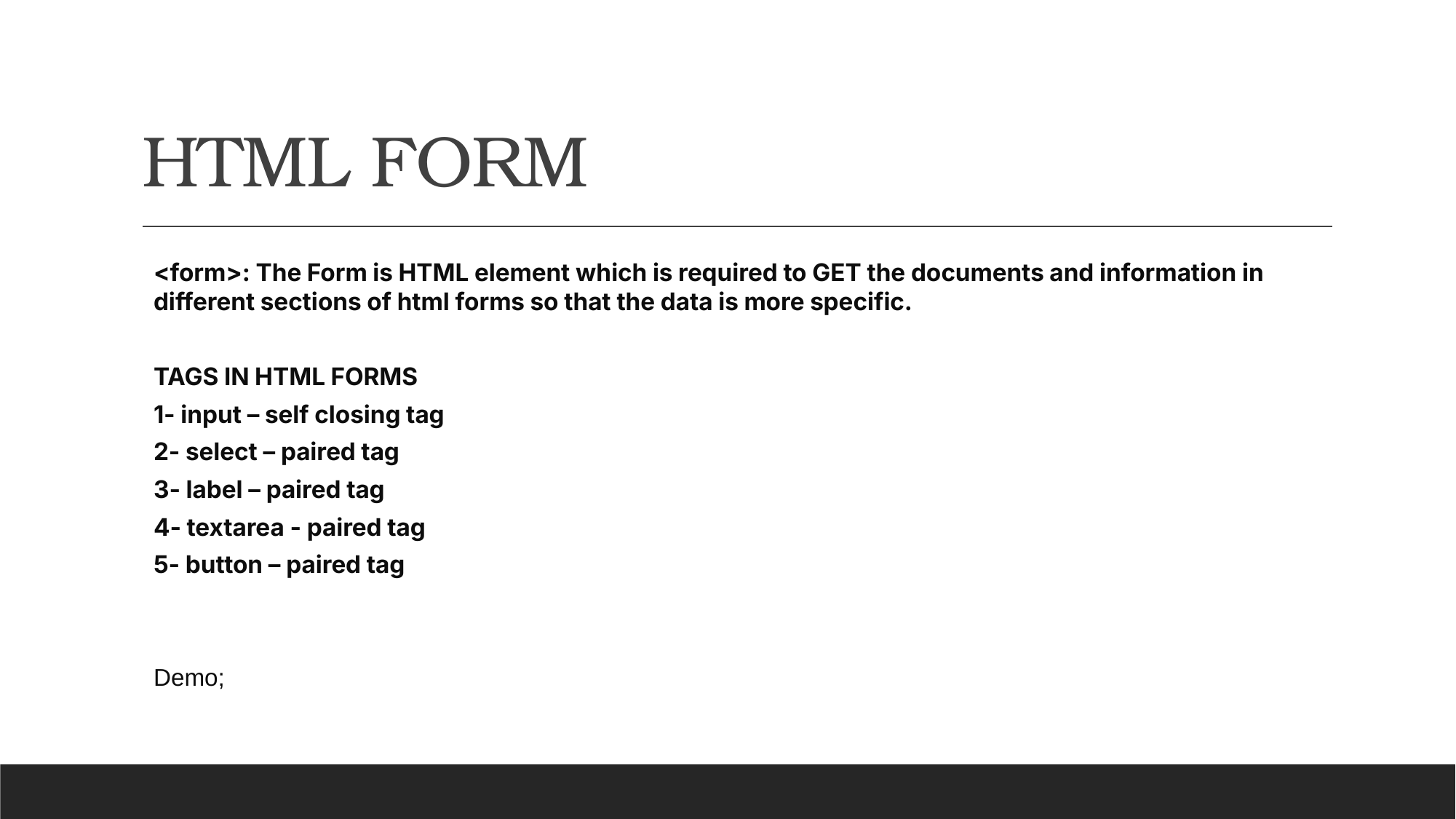

# HTML FORM
<form>: The Form is HTML element which is required to GET the documents and information in different sections of html forms so that the data is more specific.

TAGS IN HTML FORMS
1- input – self closing tag
2- select – paired tag
3- label – paired tag
4- textarea - paired tag
5- button – paired tag

Demo;